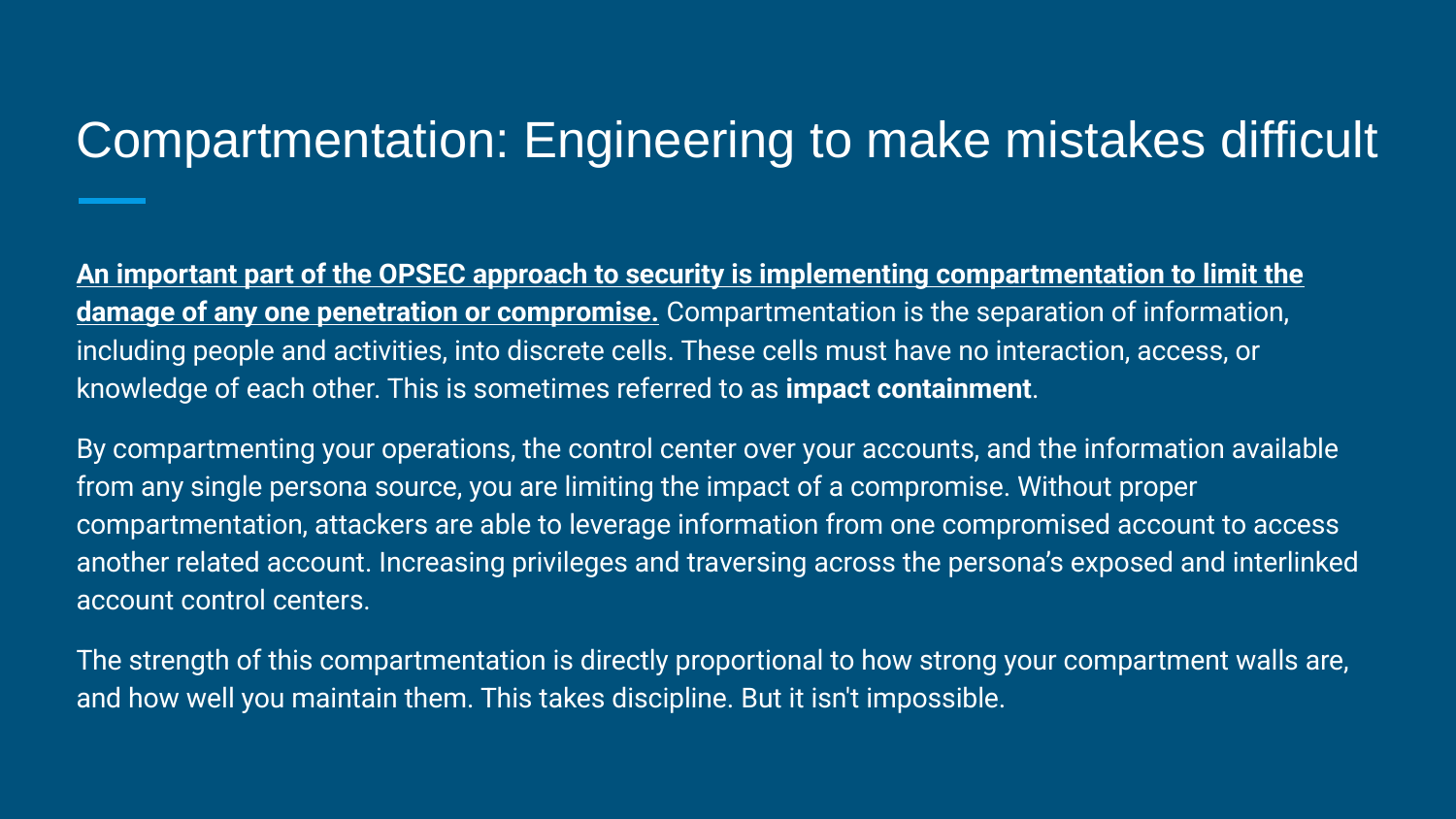

# Compartmentation: Engineering to make mistakes difficult
An important part of the OPSEC approach to security is implementing compartmentation to limit the damage of any one penetration or compromise. Compartmentation is the separation of information, including people and activities, into discrete cells. These cells must have no interaction, access, or knowledge of each other. This is sometimes referred to as impact containment.
By compartmenting your operations, the control center over your accounts, and the information available from any single persona source, you are limiting the impact of a compromise. Without proper compartmentation, attackers are able to leverage information from one compromised account to access another related account. Increasing privileges and traversing across the persona’s exposed and interlinked account control centers.
The strength of this compartmentation is directly proportional to how strong your compartment walls are, and how well you maintain them. This takes discipline. But it isn't impossible.